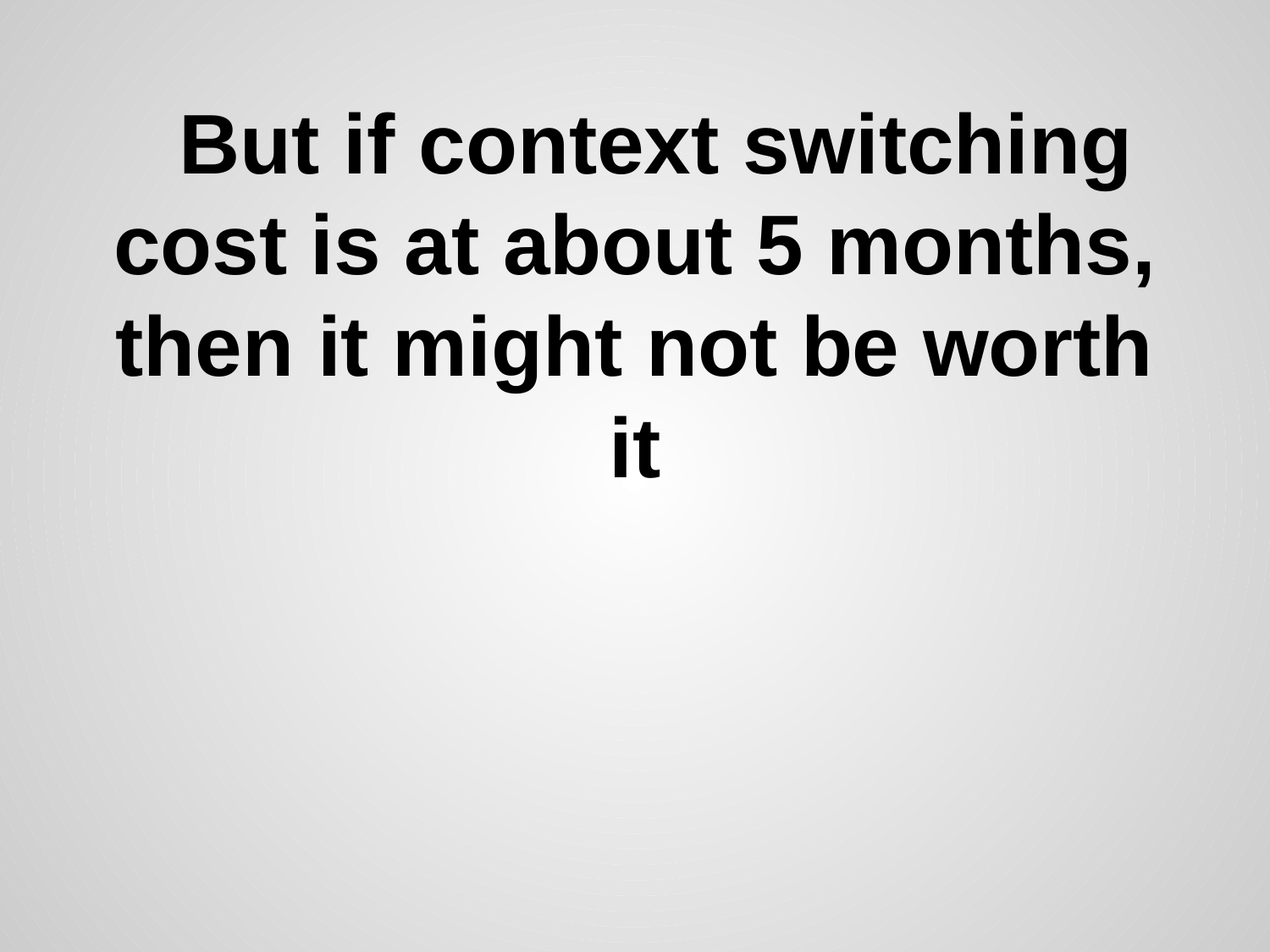

# But if context switching cost is at about 5 months, then it might not be worth it